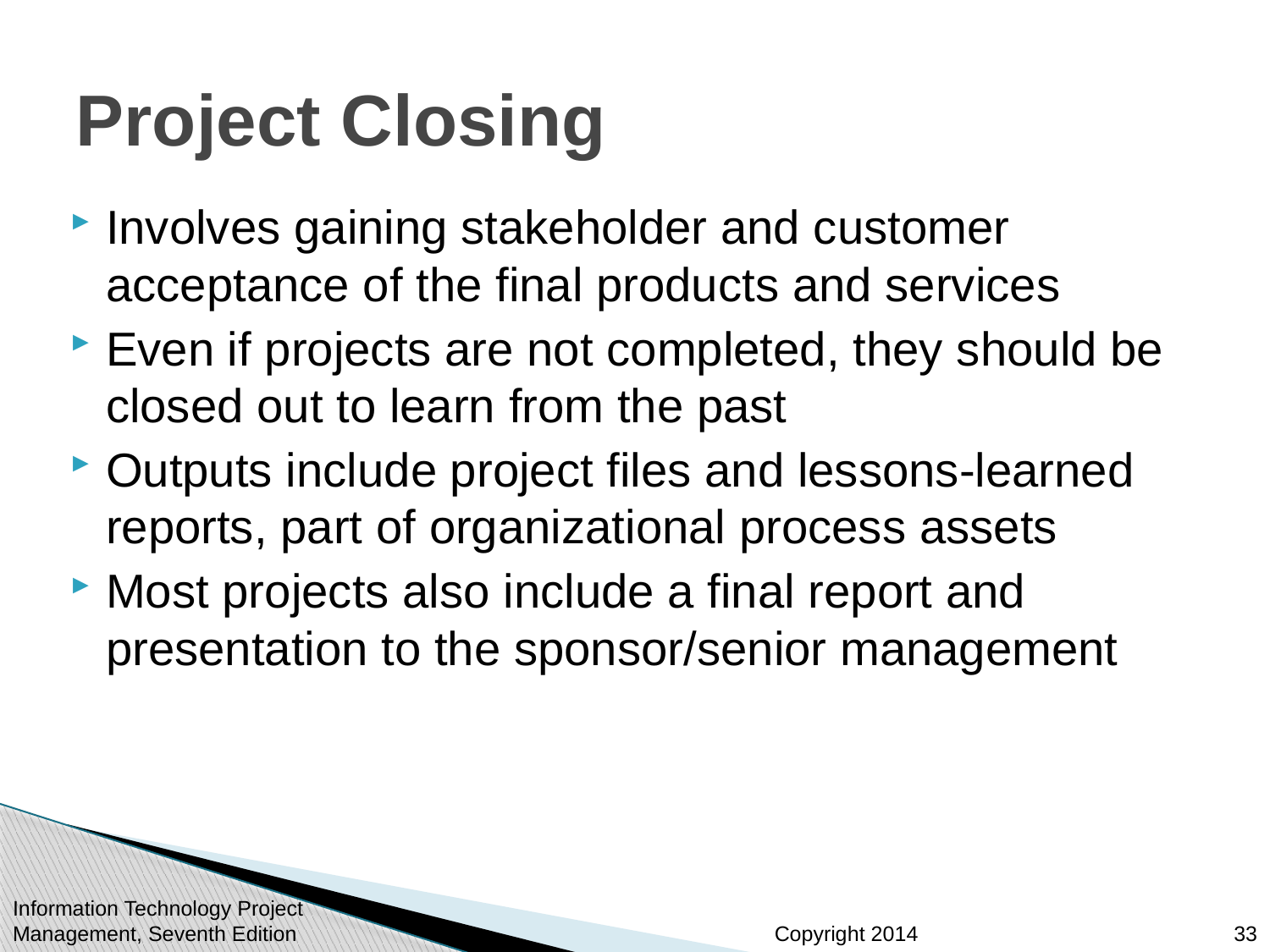

# Project Closing
Involves gaining stakeholder and customer acceptance of the final products and services
Even if projects are not completed, they should be closed out to learn from the past
Outputs include project files and lessons-learned reports, part of organizational process assets
Most projects also include a final report and presentation to the sponsor/senior management
Information Technology Project Management, Seventh Edition
33